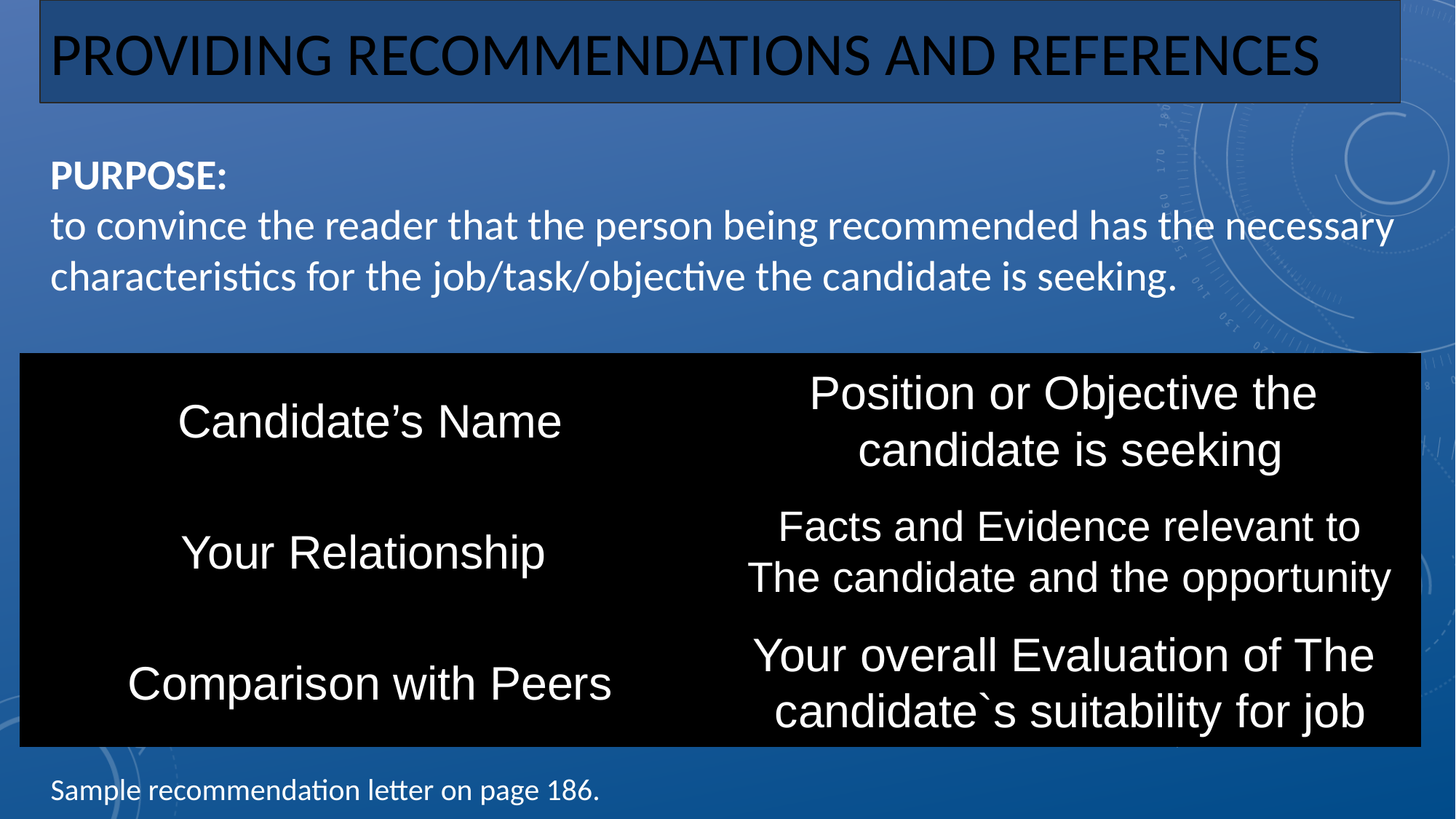

# Providing Recommendations and References
PURPOSE:
to convince the reader that the person being recommended has the necessary characteristics for the job/task/objective the candidate is seeking.
Candidate’s Name
Position or Objective the
candidate is seeking
Your Relationship
Facts and Evidence relevant to
The candidate and the opportunity
Comparison with Peers
Your overall Evaluation of The
candidate`s suitability for job
Chapter 8 - 41
Copyright © 2017 Pearson Education, Inc.
Sample recommendation letter on page 186.